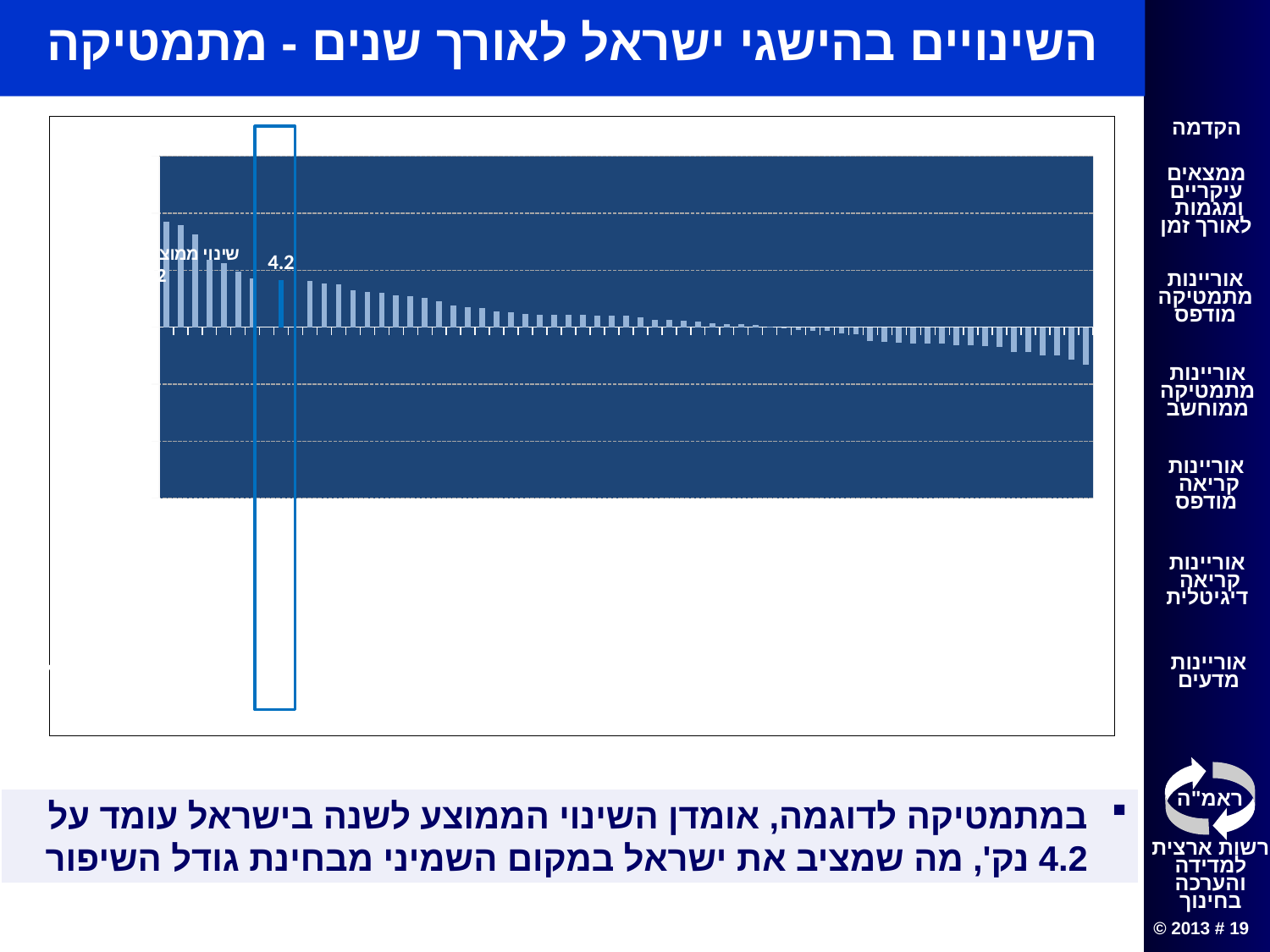

השינויים בהישגי ישראל לאורך שנים - מתמטיקה

### Chart

| Category |  |
|---|---|
| קטאר | 9.237902461517011 |
| קזחסטן | 8.971238798674083 |
| מלזיה | 8.127421548217825 |
| איחוד האמירויות (ללא דובאי) | 5.948502631089027 |
| אלבניה | 5.622758968195747 |
| רומניה | 4.899876361804752 |
| בולגריה | 4.24723225271053 |
|  | None |
| ישראל | 4.16401449425281 |
|  | None |
| ברזיל | 4.0582862477369845 |
| סינגפור | 3.816524354191094 |
| דובאי | 3.7381360592925135 |
| טורקיה | 3.2299286965268252 |
| מקסיקו | 3.1198143515826144 |
| טוניסיה | 3.054769976119598 |
| פורטוגל | 2.782547493628897 |
| איטליה | 2.698314724221656 |
| פולין | 2.557197818409986 |
| סרביה | 2.2485379213991488 |
| צ'ילה | 1.884727264254262 |
| טייוואן | 1.742469518229423 |
| מונטנגרו | 1.719549784174743 |
| גרמניה | 1.3551156521130732 |
| הונג-קונג (סין) | 1.320017598994298 |
| ארגנטינה | 1.1892439950032638 |
| קוריאה | 1.1096519337616384 |
| יוון | 1.076670708298486 |
| קולומביה | 1.0682801184566952 |
| רוסיה | 1.0669426556587622 |
| תאילנד | 1.0416097862270735 |
| מקאו (סין) | 1.024376981204071 |
| פרו | 0.9984249625585397 |
| אסטוניה | 0.8633129693636412 |
| אינדונסיה | 0.6524960354050802 |
| קרואטיה | 0.6365972532397153 |
| שווייץ | 0.5907120590542014 |
| לטביה | 0.4670539738121652 |
| יפן | 0.3718359702062295 |
| ארצות הברית | 0.30944339881962973 |
| ליכטנשטיין | 0.29663665718885524 |
| ירדן | 0.23805224511629247 |
| ספרד | 0.058839101417861375 |
| אוסטריה | -0.00537906468528349 |
| בריטניה | -0.259251700409424 |
| נורווגיה | -0.3074922710144663 |
| לוקסמבורג | -0.3394527164424851 |
| סלובניה | -0.5627453702502357 |
| אירלנד | -0.6084393014454781 |
| קוסטה ריקה | -1.19275862860878 |
| הונגריה | -1.257498801052003 |
| סלובקיה | -1.396179082412983 |
| אורוגוואי | -1.3974824381062008 |
| ליטא | -1.4065065446899685 |
| קנדה | -1.4419391204787673 |
| צרפת | -1.5492946859035 |
| בלגיה | -1.6100204329673944 |
| הולנד | -1.6383559392545344 |
| דנמרק | -1.7626376096461738 |
| איסלנד | -2.1725910931831356 |
| אוסטרליה | -2.2056363902848832 |
| ניו-זילנד | -2.4938961596220164 |
| צ'כיה | -2.50047147031727 |
| פינלנד | -2.838668746045617 |
| שוודיה | -3.317135169532836 |

במתמטיקה לדוגמה, אומדן השינוי הממוצע לשנה בישראל עומד על  4.2 נק', מה שמציב את ישראל במקום השמיני מבחינת גודל השיפור